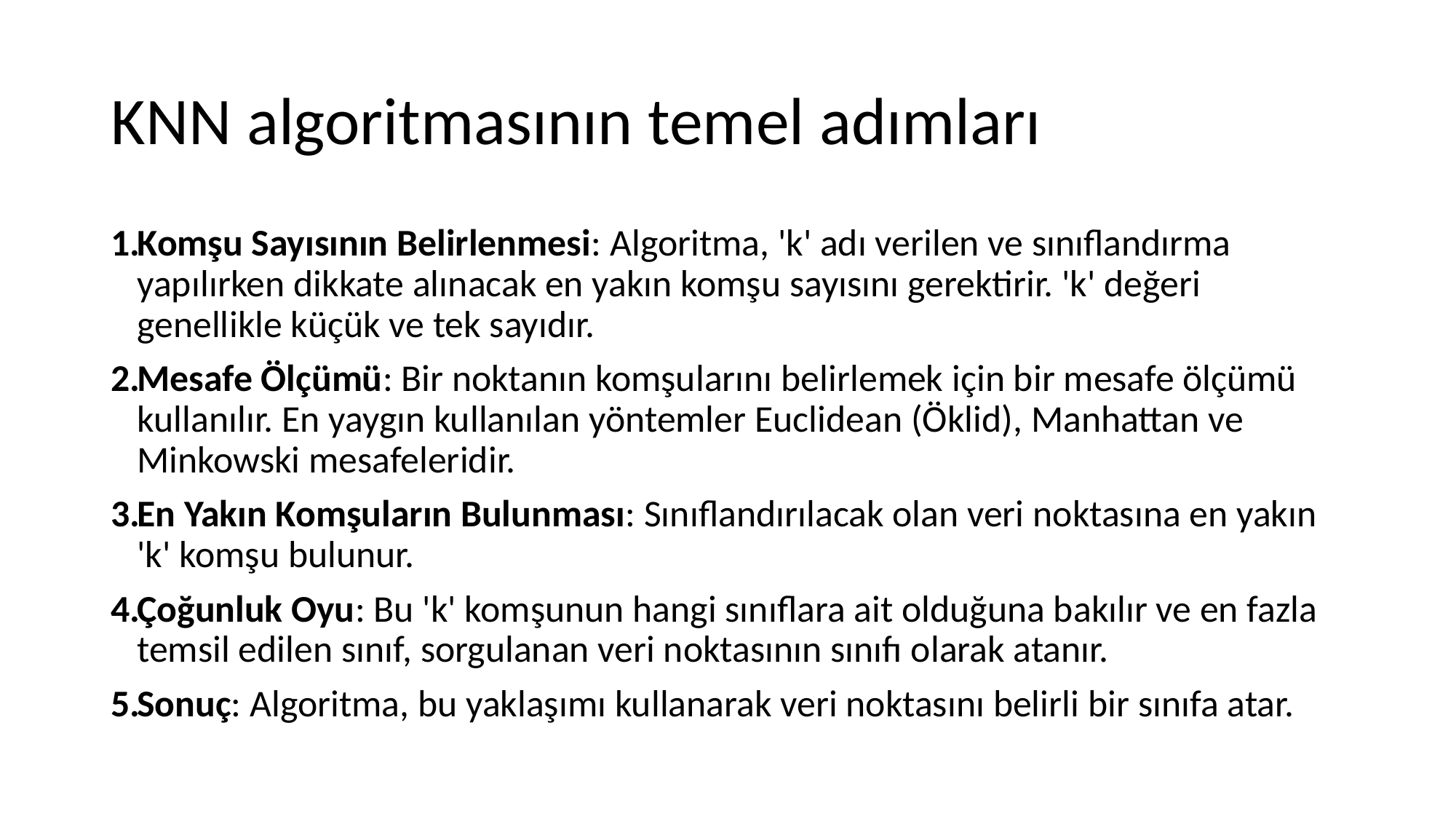

# KNN algoritmasının temel adımları
Komşu Sayısının Belirlenmesi: Algoritma, 'k' adı verilen ve sınıflandırma yapılırken dikkate alınacak en yakın komşu sayısını gerektirir. 'k' değeri genellikle küçük ve tek sayıdır.
Mesafe Ölçümü: Bir noktanın komşularını belirlemek için bir mesafe ölçümü kullanılır. En yaygın kullanılan yöntemler Euclidean (Öklid), Manhattan ve Minkowski mesafeleridir.
En Yakın Komşuların Bulunması: Sınıflandırılacak olan veri noktasına en yakın 'k' komşu bulunur.
Çoğunluk Oyu: Bu 'k' komşunun hangi sınıflara ait olduğuna bakılır ve en fazla temsil edilen sınıf, sorgulanan veri noktasının sınıfı olarak atanır.
Sonuç: Algoritma, bu yaklaşımı kullanarak veri noktasını belirli bir sınıfa atar.